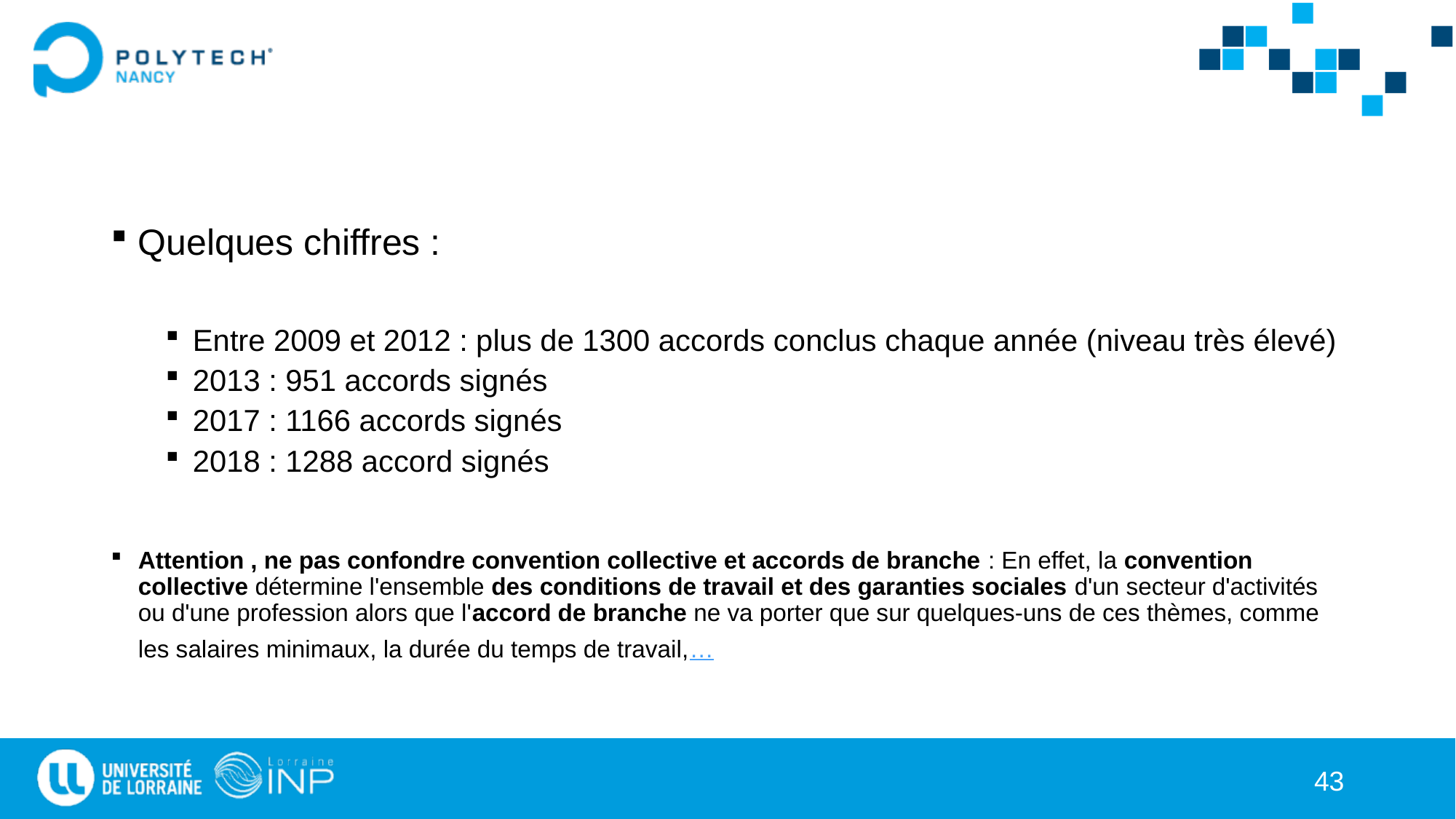

#
Quelques chiffres :

Entre 2009 et 2012 : plus de 1300 accords conclus chaque année (niveau très élevé)
2013 : 951 accords signés
2017 : 1166 accords signés
2018 : 1288 accord signés

Attention , ne pas confondre convention collective et accords de branche : En effet, la convention collective détermine l'ensemble des conditions de travail et des garanties sociales d'un secteur d'activités ou d'une profession alors que l'accord de branche ne va porter que sur quelques-uns de ces thèmes, comme les salaires minimaux, la durée du temps de travail,…